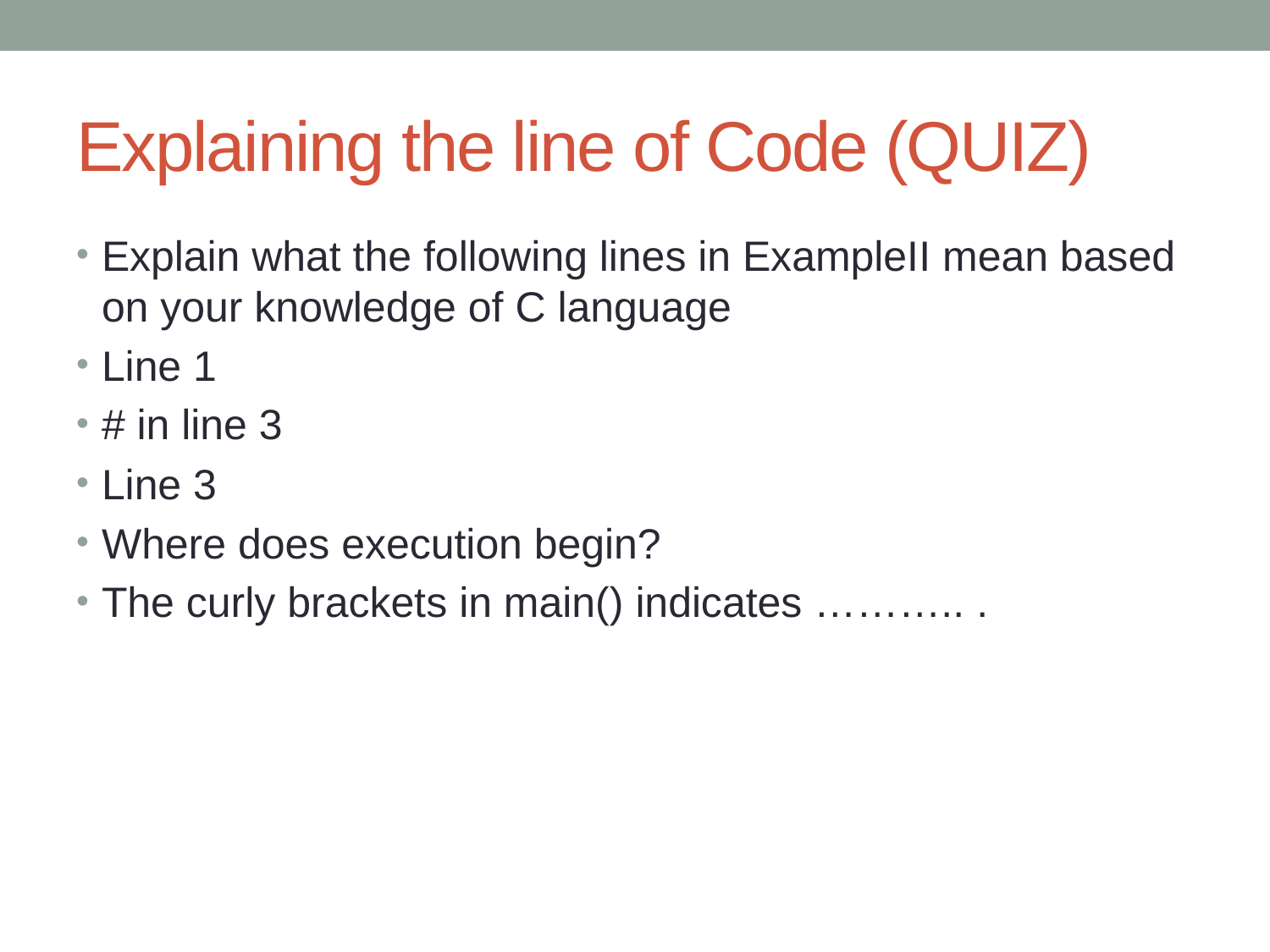

# Explaining the line of Code (QUIZ)
Explain what the following lines in ExampleII mean based on your knowledge of C language
Line 1
# in line 3
Line 3
Where does execution begin?
The curly brackets in main() indicates ……….. .